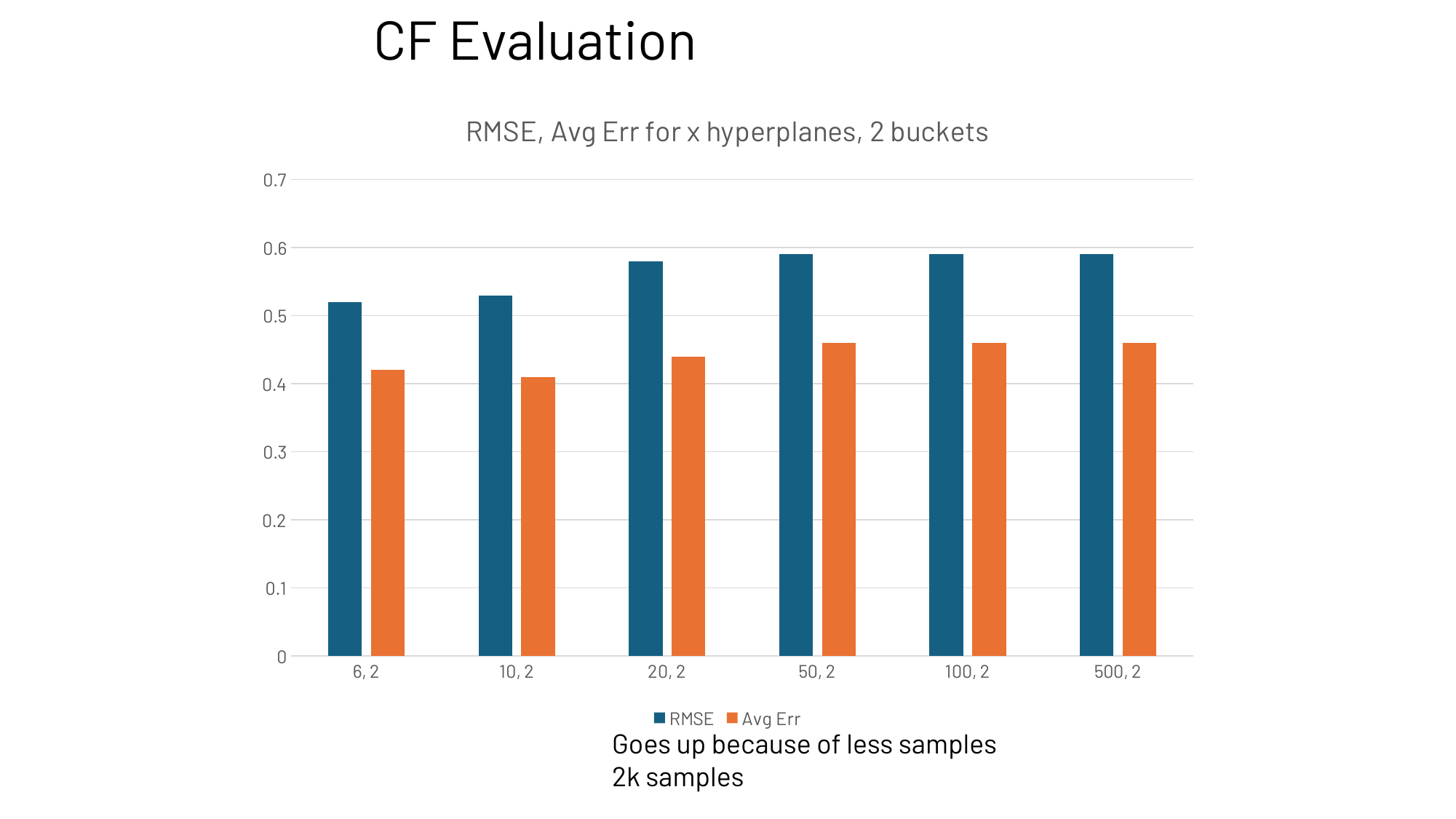

CF Evaluation

### Chart: RMSE, Avg Err for x hyperplanes, 2 buckets

| Category | RMSE | Avg Err |
|---|---|---|
| 6, 2 | 0.52 | 0.42 |
| 10, 2 | 0.53 | 0.41 |
| 20, 2 | 0.58 | 0.44 |
| 50, 2 | 0.59 | 0.46 |
| 100, 2 | 0.59 | 0.46 |
| 500, 2 | 0.59 | 0.46 |
Goes up because of less samples
2k samples